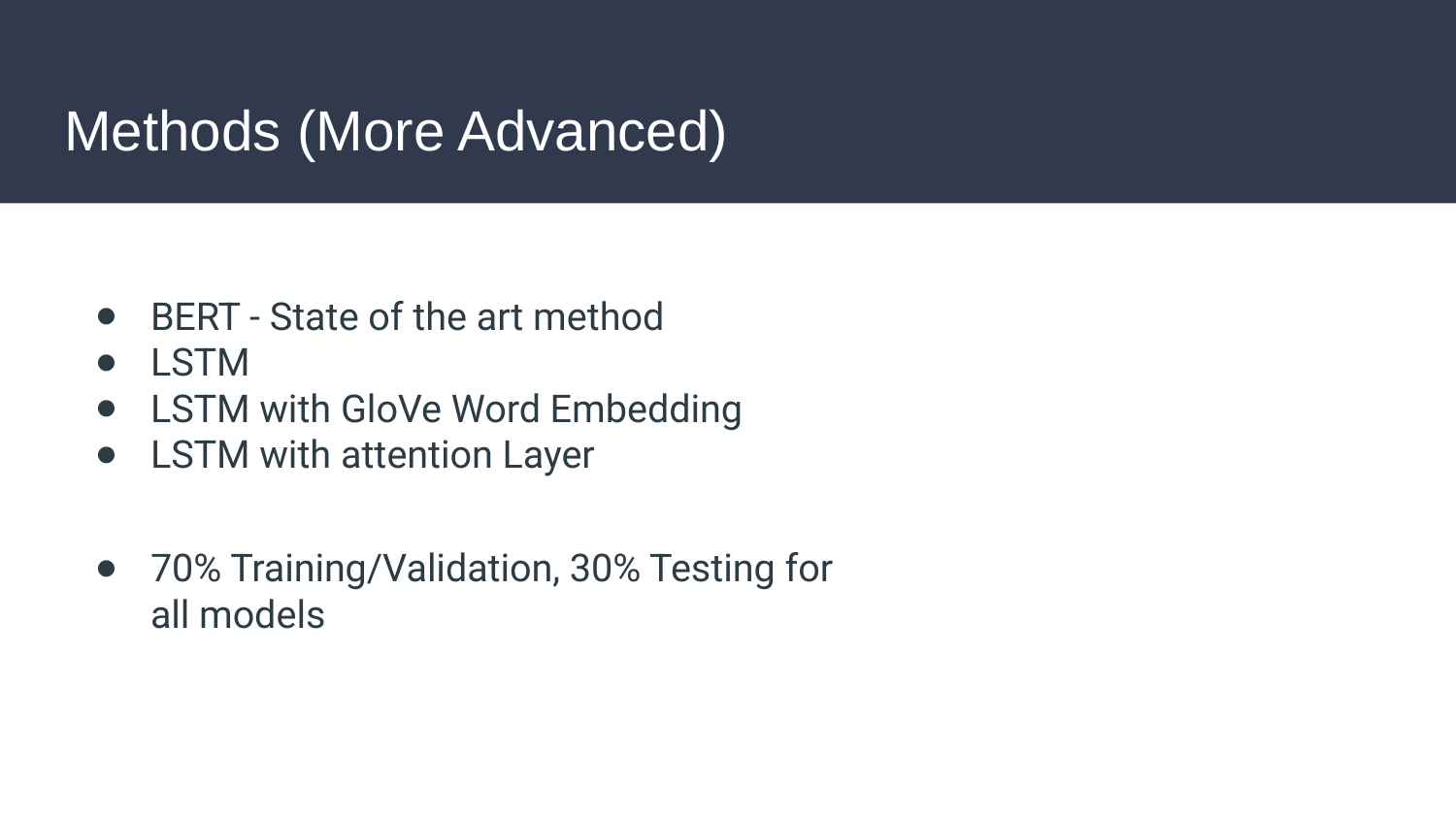

# Methods (More Advanced)

BERT - State of the art method
LSTM
LSTM with GloVe Word Embedding
LSTM with attention Layer

70% Training/Validation, 30% Testing for all models